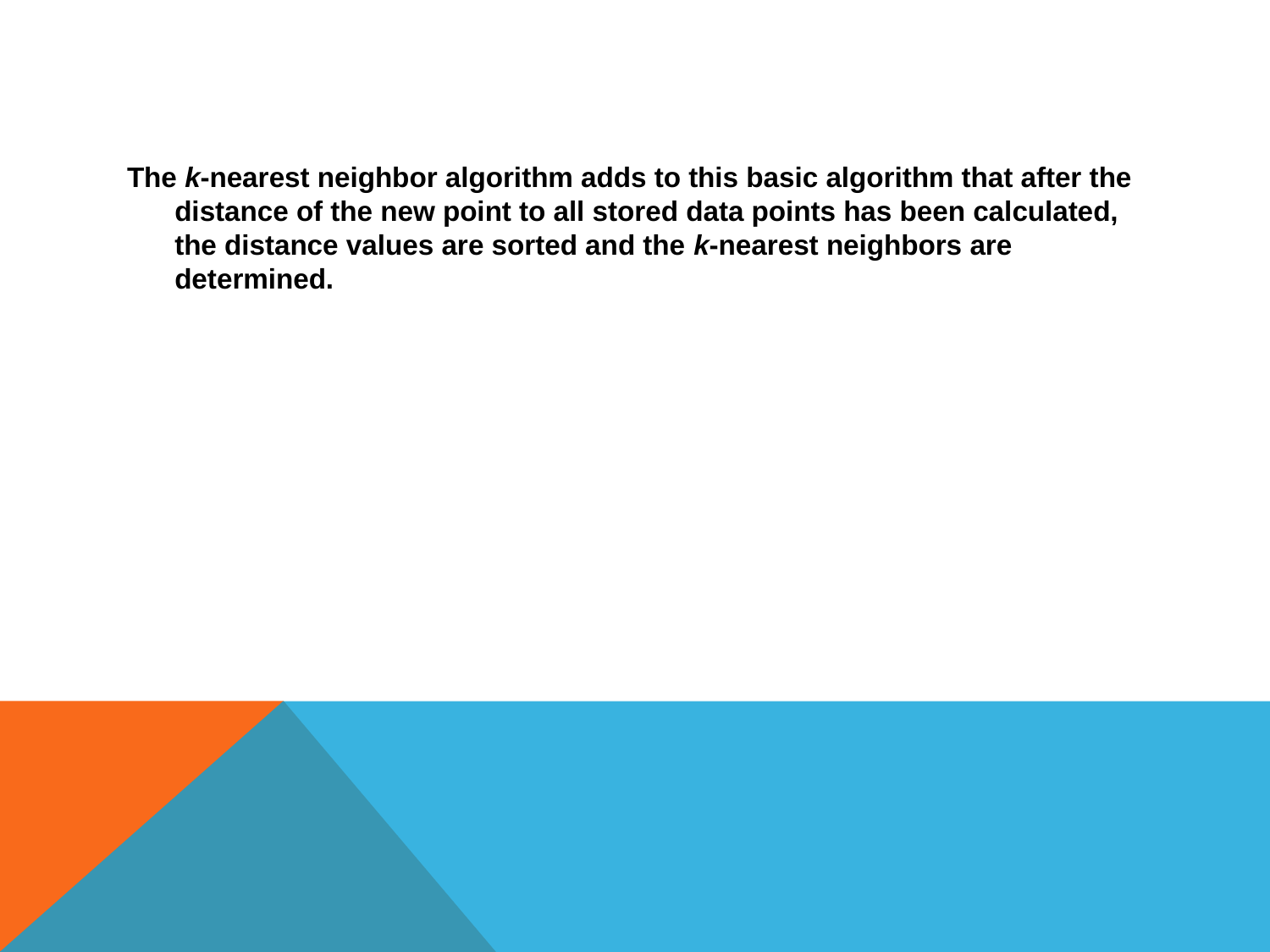

#
The k-nearest neighbor algorithm adds to this basic algorithm that after the distance of the new point to all stored data points has been calculated, the distance values are sorted and the k-nearest neighbors are determined.